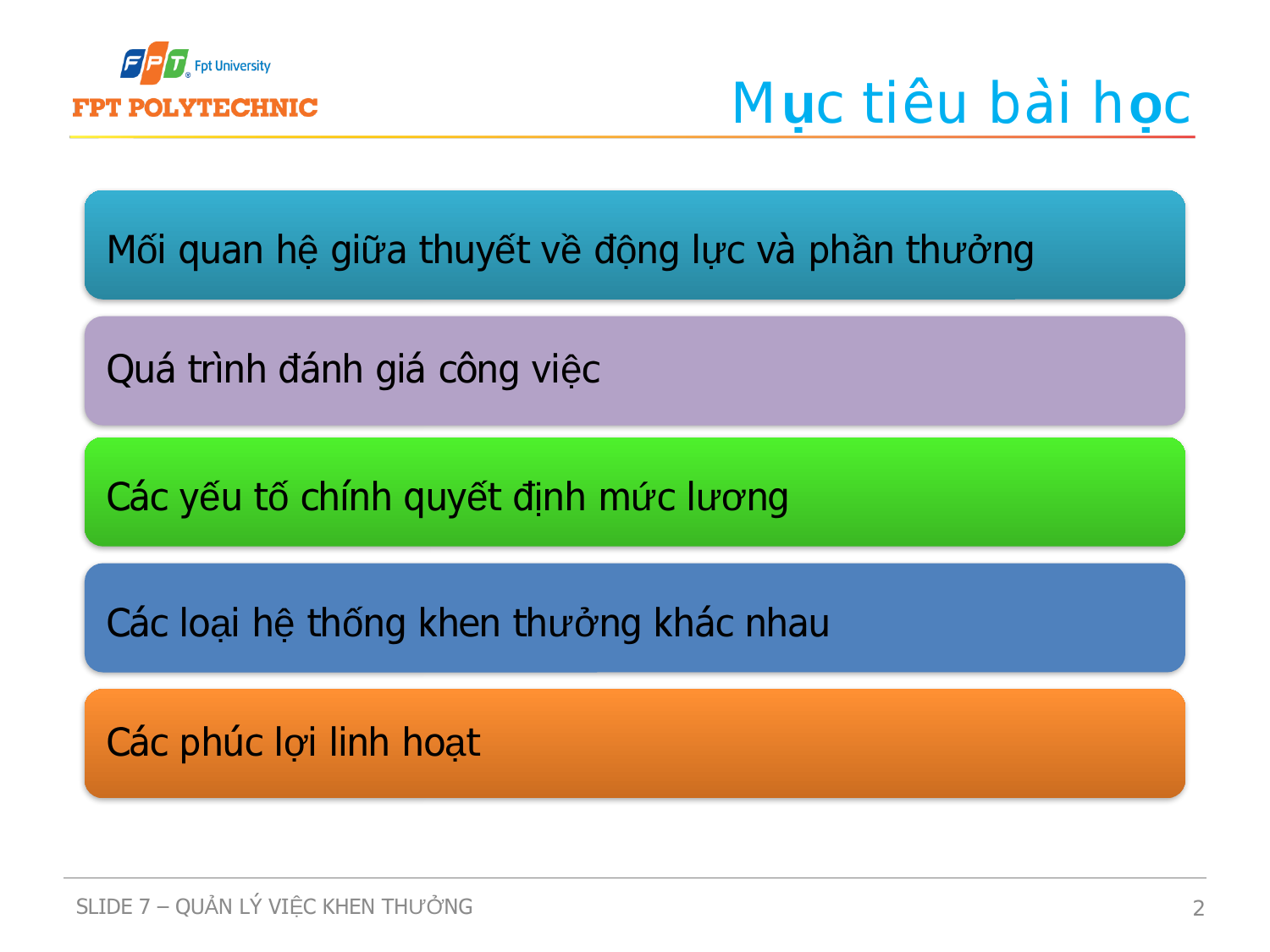

# Mục tiêu bài học
Mối quan hệ giữa thuyết về động lực và phần thưởng
Quá trình đánh giá công việc
Các yếu tố chính quyết định mức lương
Các loại hệ thống khen thưởng khác nhau
Các phúc lợi linh hoạt
SLIDE 7 – QUẢN LÝ VIỆC KHEN THƯỞNG
2